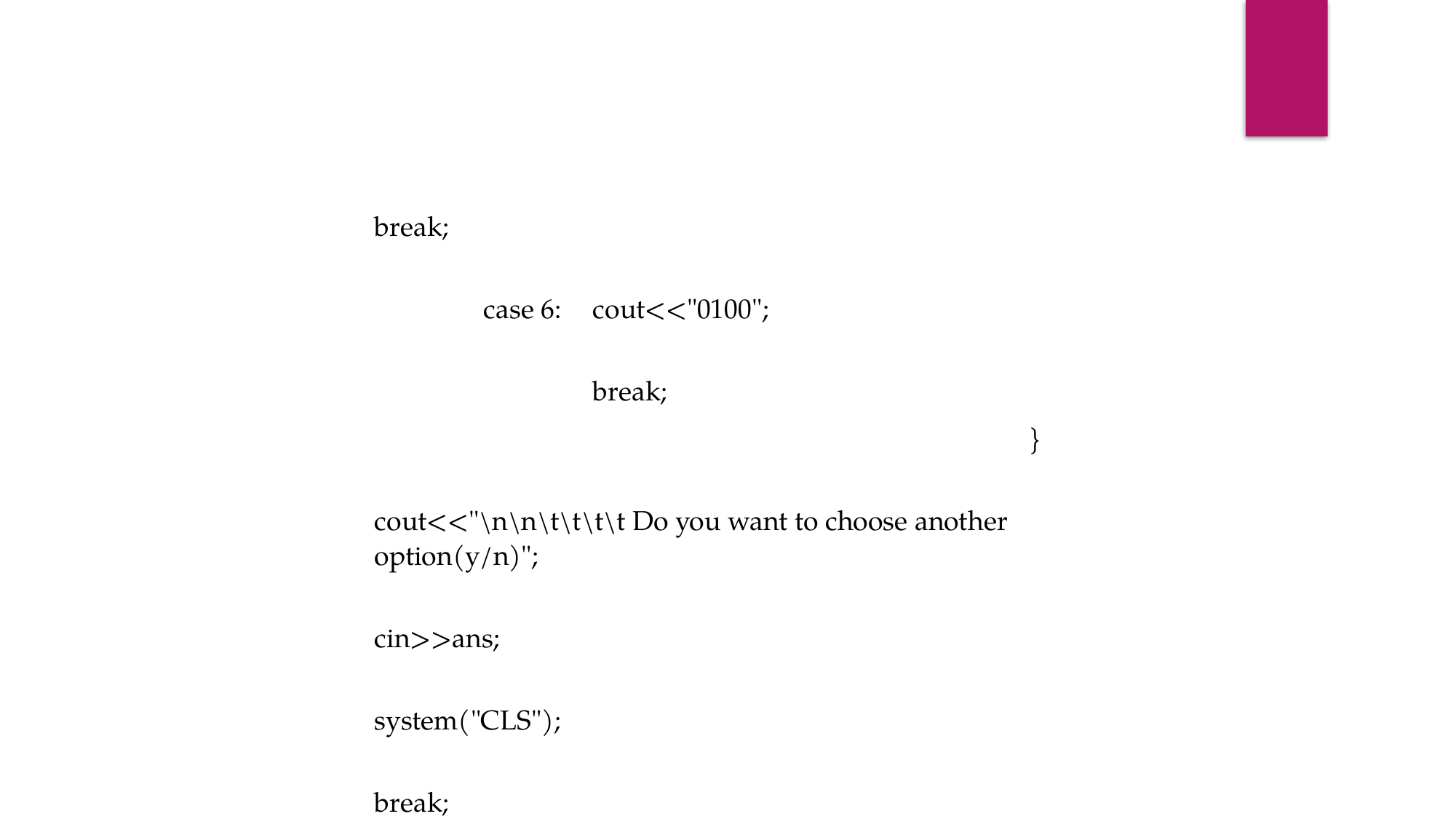

break;
							case 6:	cout<<"0100";
								break;
						}
						cout<<"\n\n\t\t\t\t Do you want to choose another option(y/n)";
						cin>>ans;
						system("CLS");
						break;